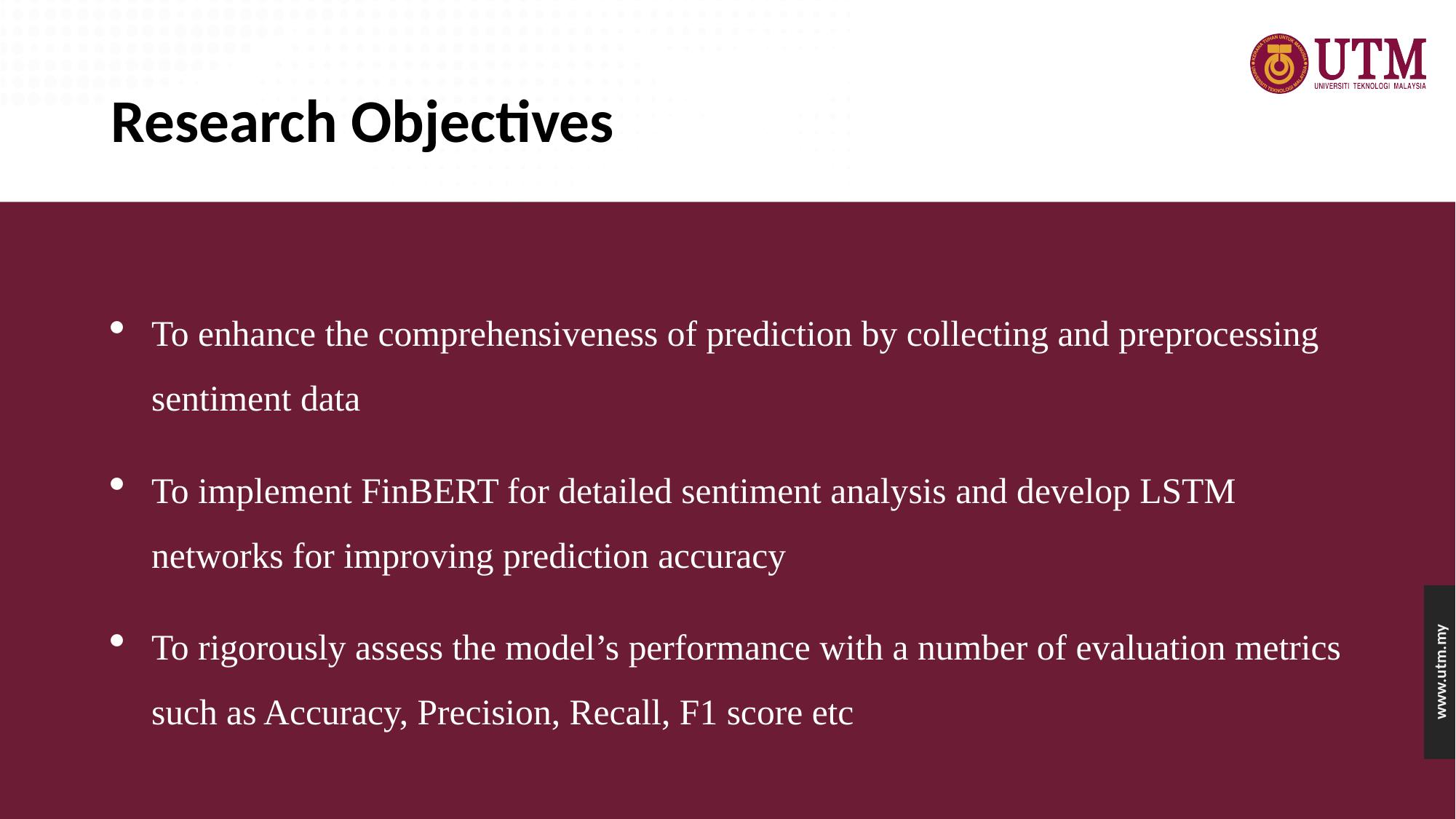

# Research Objectives

To enhance the comprehensiveness of prediction by collecting and preprocessing sentiment data
To implement FinBERT for detailed sentiment analysis and develop LSTM networks for improving prediction accuracy
To rigorously assess the model’s performance with a number of evaluation metrics such as Accuracy, Precision, Recall, F1 score etc